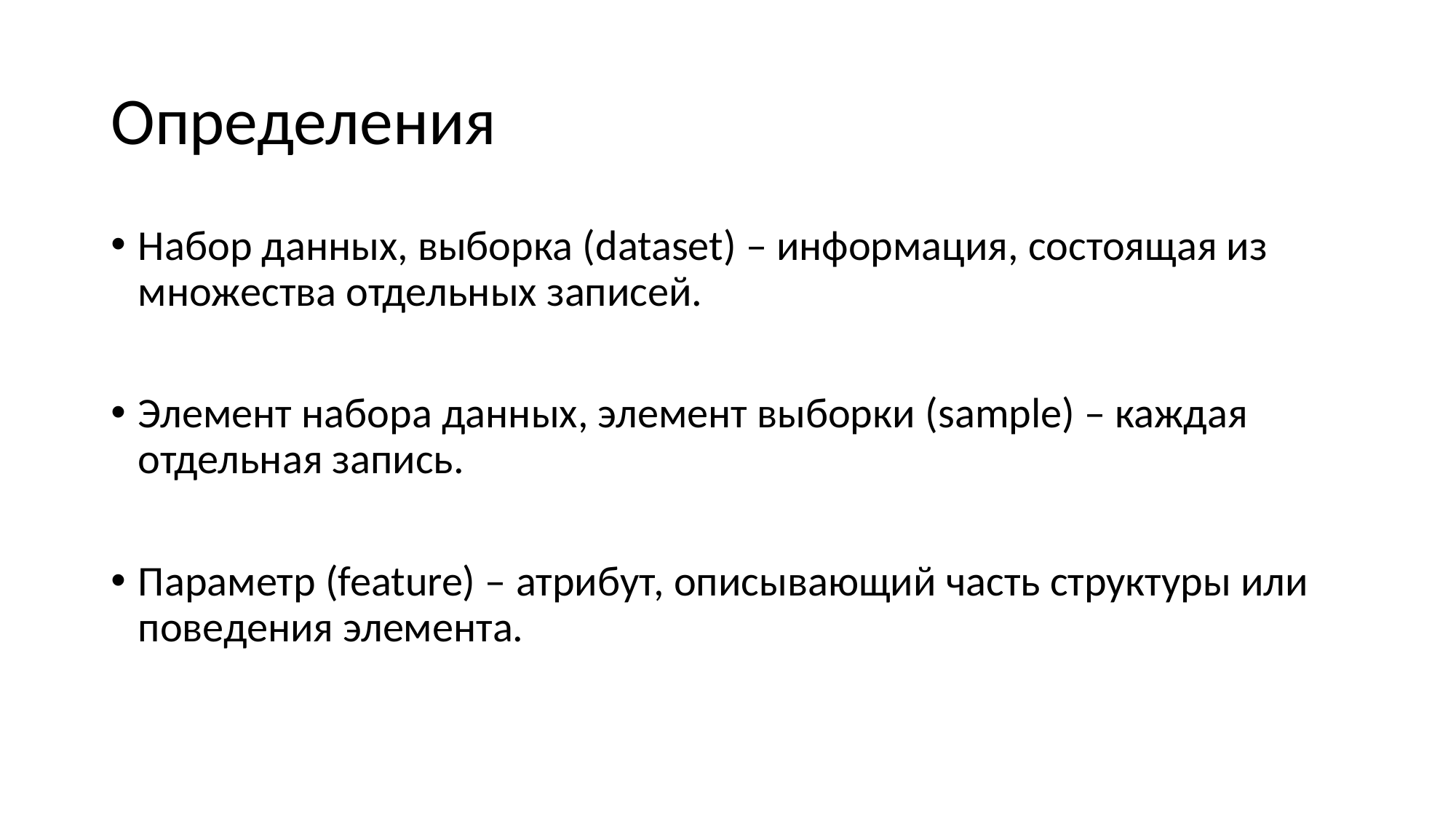

# Определения
Набор данных, выборка (dataset) – информация, состоящая из множества отдельных записей.

Элемент набора данных, элемент выборки (sample) – каждая отдельная запись.

Параметр (feature) – атрибут, описывающий часть структуры или поведения элемента.